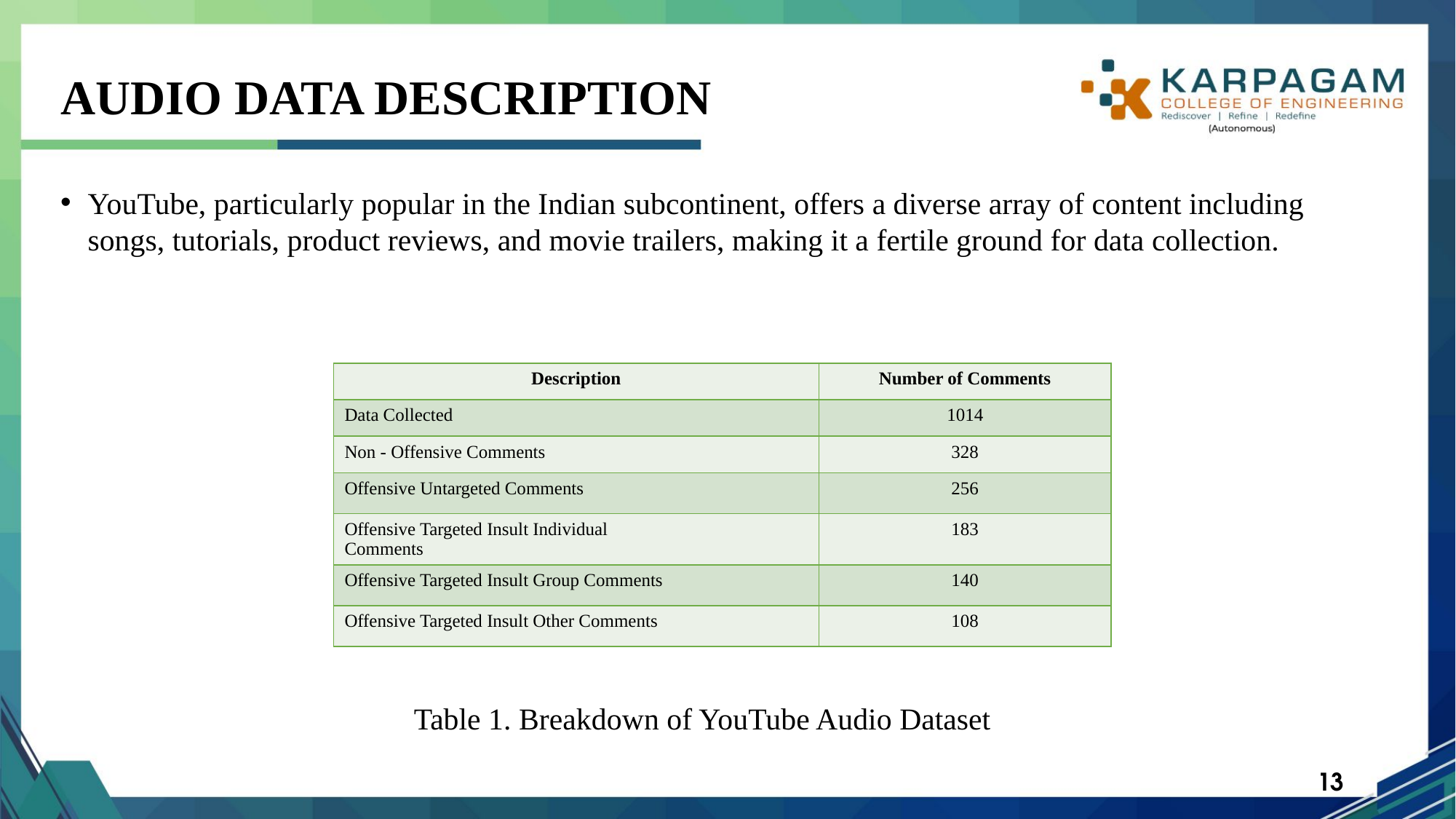

# AUDIO DATA DESCRIPTION
YouTube, particularly popular in the Indian subcontinent, offers a diverse array of content including songs, tutorials, product reviews, and movie trailers, making it a fertile ground for data collection.
| Description | Number of Comments |
| --- | --- |
| Data Collected | 1014 |
| Non - Offensive Comments | 328 |
| Offensive Untargeted Comments | 256 |
| Offensive Targeted Insult Individual Comments | 183 |
| Offensive Targeted Insult Group Comments | 140 |
| Offensive Targeted Insult Other Comments | 108 |
Table 1. Breakdown of YouTube Audio Dataset
13